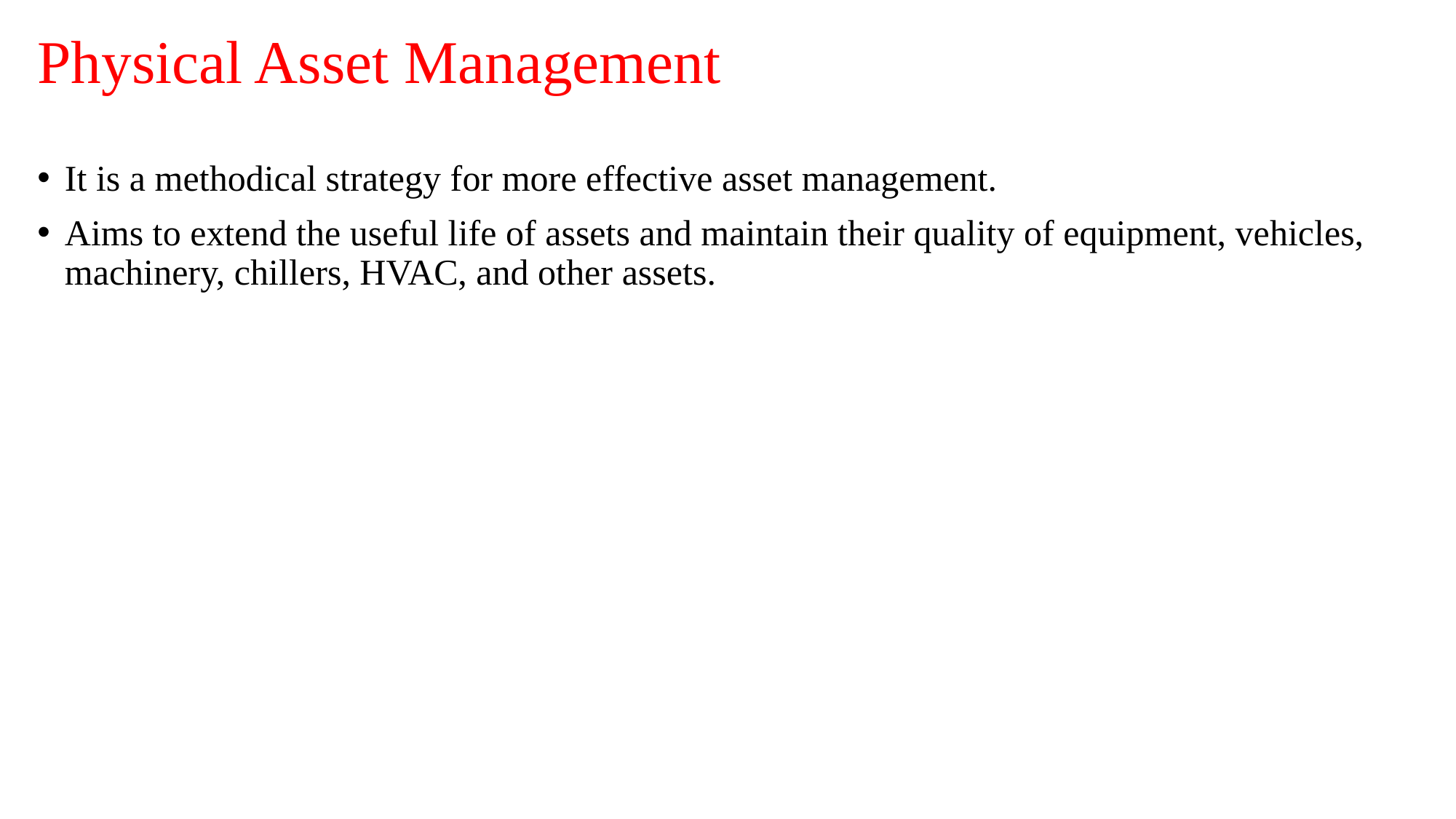

# Physical Asset Management
It is a methodical strategy for more effective asset management.
Aims to extend the useful life of assets and maintain their quality of equipment, vehicles, machinery, chillers, HVAC, and other assets.